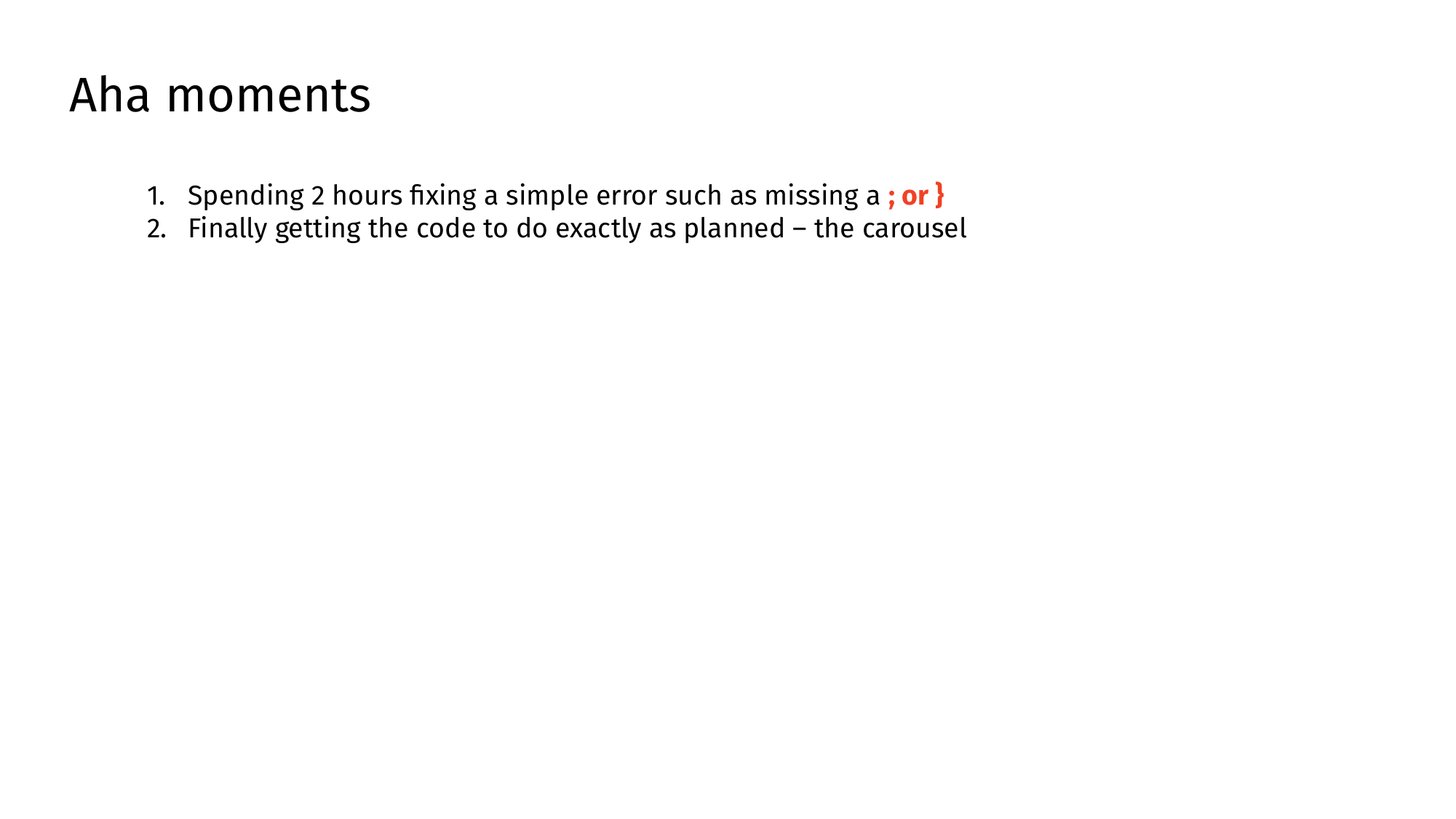

Aha moments
Spending 2 hours fixing a simple error such as missing a ; or }
Finally getting the code to do exactly as planned – the carousel